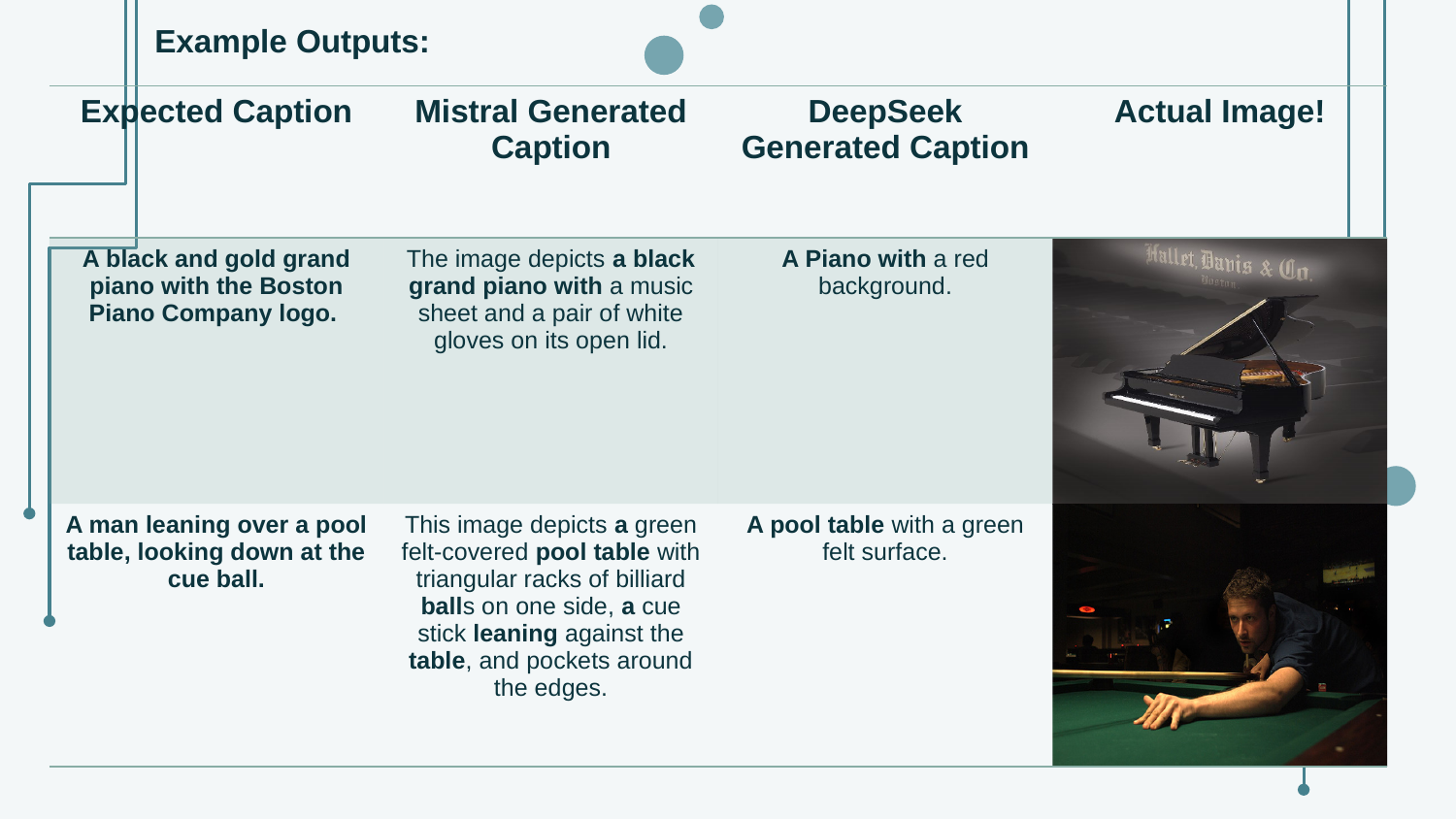

Example Outputs:

| Expected Caption | Mistral Generated Caption | DeepSeek Generated Caption | Actual Image! |
| --- | --- | --- | --- |
| A black and gold grand piano with the Boston Piano Company logo. | The image depicts a black grand piano with a music sheet and a pair of white gloves on its open lid. | A Piano with a red background. |  |
| A man leaning over a pool table, looking down at the cue ball. | This image depicts a green felt-covered pool table with triangular racks of billiard balls on one side, a cue stick leaning against the table, and pockets around the edges. | A pool table with a green felt surface. |  |